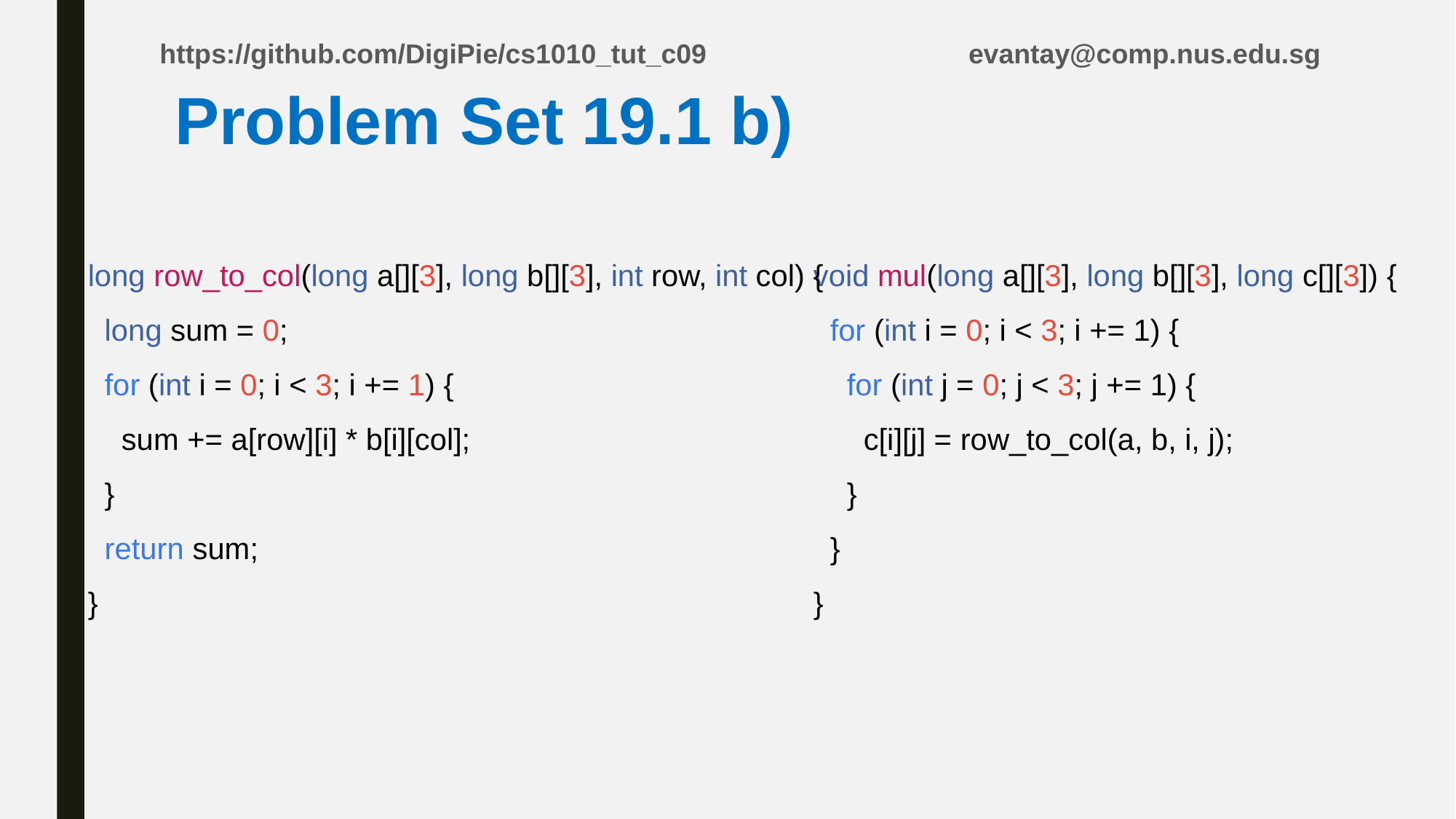

# Problem Set 19.1 b)
long row_to_col(long a[][3], long b[][3], int row, int col) {
  long sum = 0;
  for (int i = 0; i < 3; i += 1) {
    sum += a[row][i] * b[i][col];
  }
  return sum;
}
void mul(long a[][3], long b[][3], long c[][3]) {
  for (int i = 0; i < 3; i += 1) {
    for (int j = 0; j < 3; j += 1) {
      c[i][j] = row_to_col(a, b, i, j);
    }
  }
}